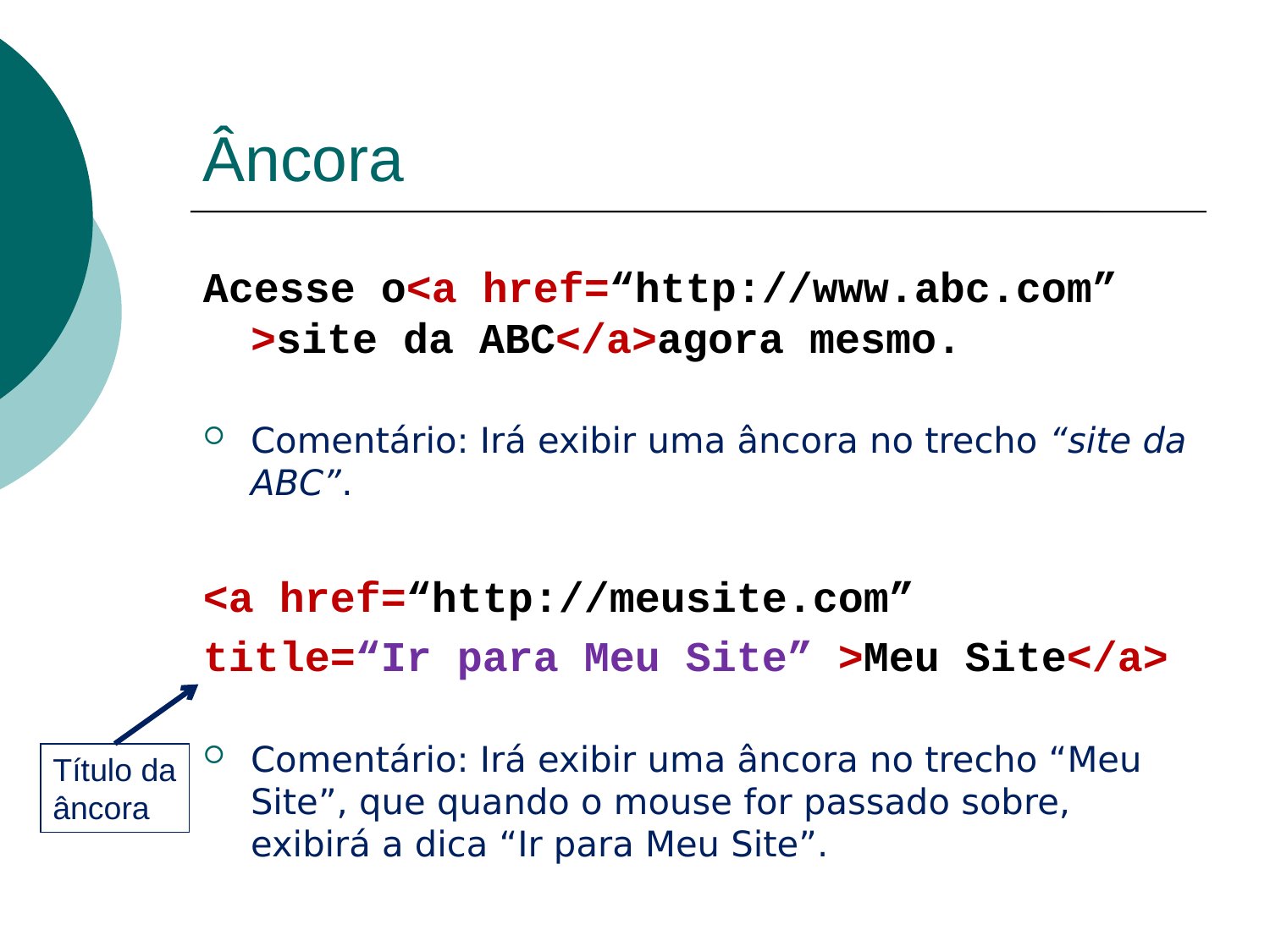

# Âncora
Acesse o<a href=“http://www.abc.com” >site da ABC</a>agora mesmo.

Comentário: Irá exibir uma âncora no trecho “site da ABC”.

<a href=“http://meusite.com”
title=“Ir para Meu Site” >Meu Site</a>

Comentário: Irá exibir uma âncora no trecho “Meu Site”, que quando o mouse for passado sobre, exibirá a dica “Ir para Meu Site”.

Título da
âncora